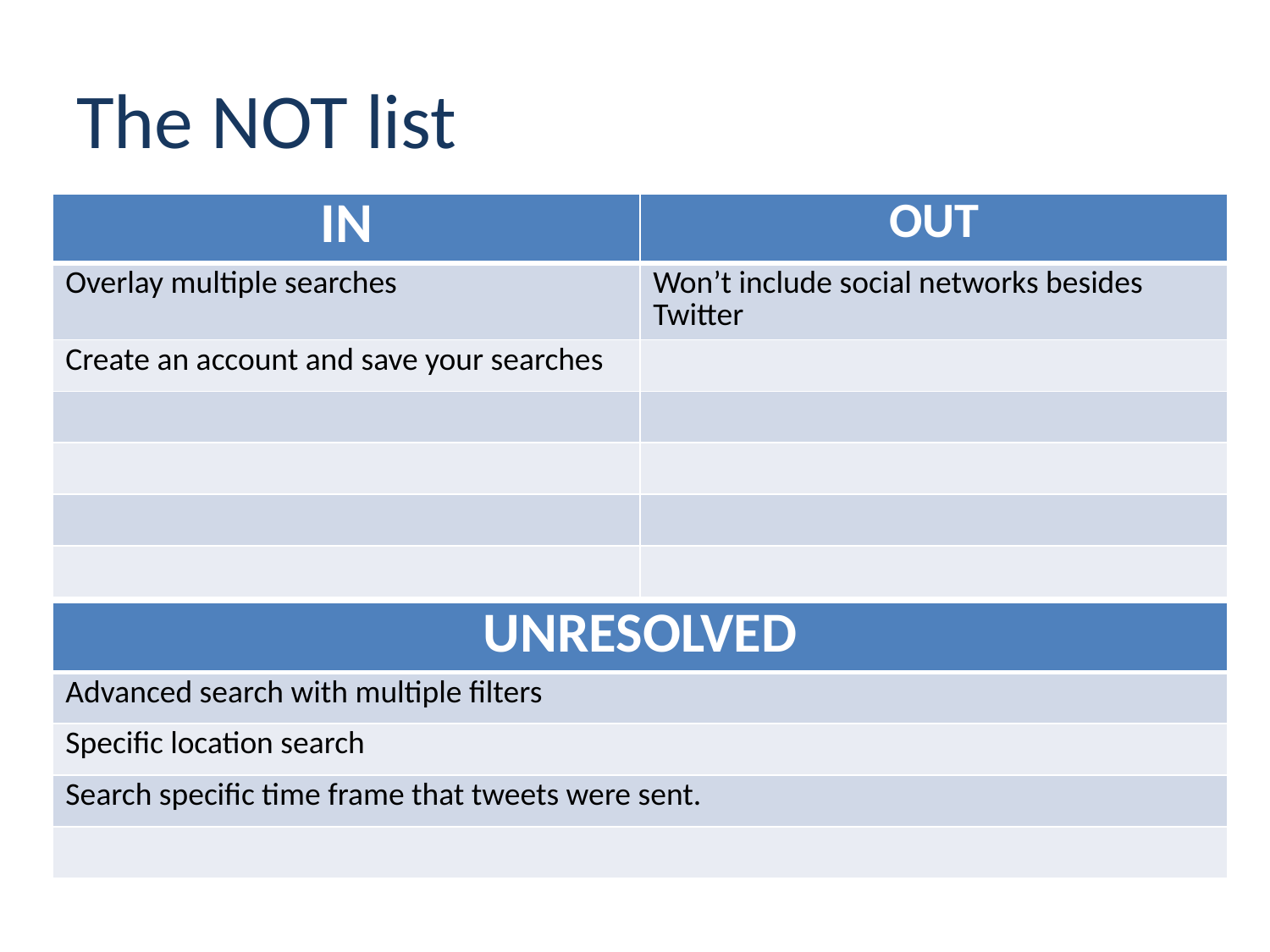

# The NOT list
| IN | OUT |
| --- | --- |
| Overlay multiple searches | Won’t include social networks besides Twitter |
| Create an account and save your searches |  |
|  |  |
|  |  |
|  |  |
|  |  |
| UNRESOLVED |
| --- |
| Advanced search with multiple filters |
| Specific location search |
| Search specific time frame that tweets were sent. |
|  |